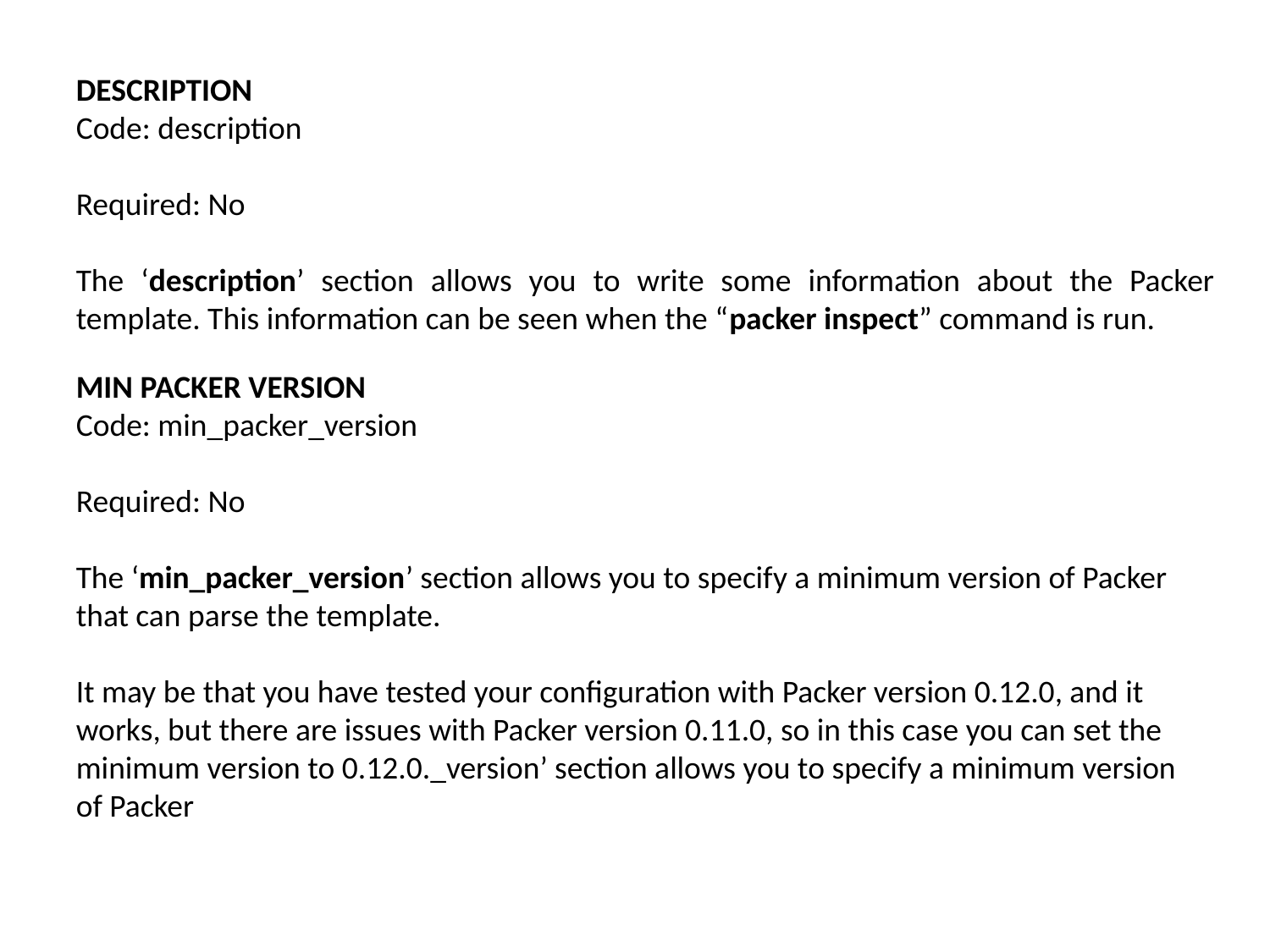

DESCRIPTION
Code: description

Required: No

The ‘description’ section allows you to write some information about the Packer template. This information can be seen when the “packer inspect” command is run.
MIN PACKER VERSION
Code: min_packer_version

Required: No

The ‘min_packer_version’ section allows you to specify a minimum version of Packer that can parse the template.

It may be that you have tested your configuration with Packer version 0.12.0, and it works, but there are issues with Packer version 0.11.0, so in this case you can set the minimum version to 0.12.0._version’ section allows you to specify a minimum version of Packer